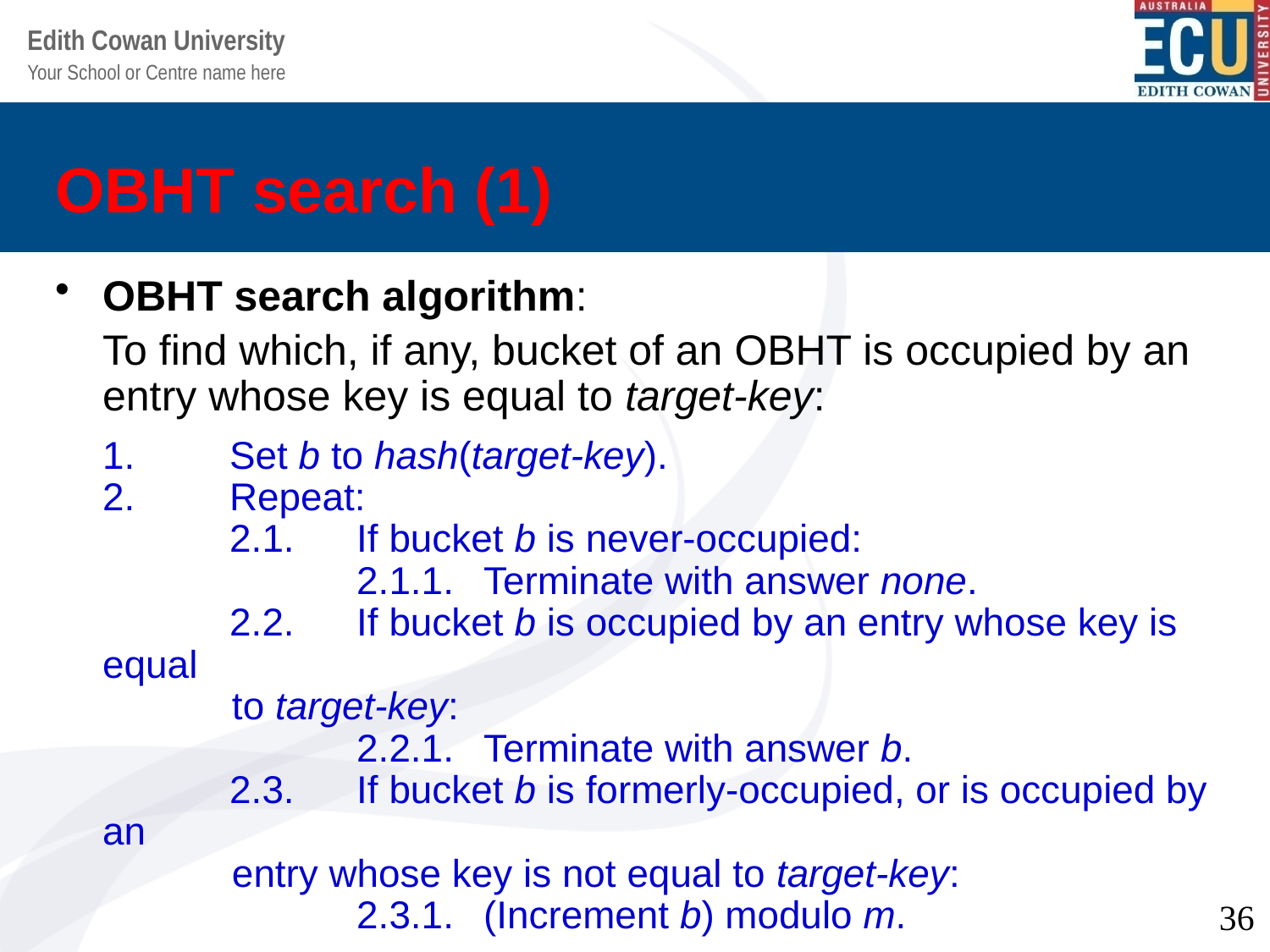

# OBHT search (1)
OBHT search algorithm:
	To find which, if any, bucket of an OBHT is occupied by an entry whose key is equal to target-key:
	1.	Set b to hash(target-key).
2.	Repeat:
	2.1.	If bucket b is never-occupied:
		2.1.1.	Terminate with answer none.
	2.2.	If bucket b is occupied by an entry whose key is equal
            to target-key:
		2.2.1.	Terminate with answer b.
	2.3.	If bucket b is formerly-occupied, or is occupied by an
            entry whose key is not equal to target-key:
		2.3.1.	(Increment b) modulo m.
36